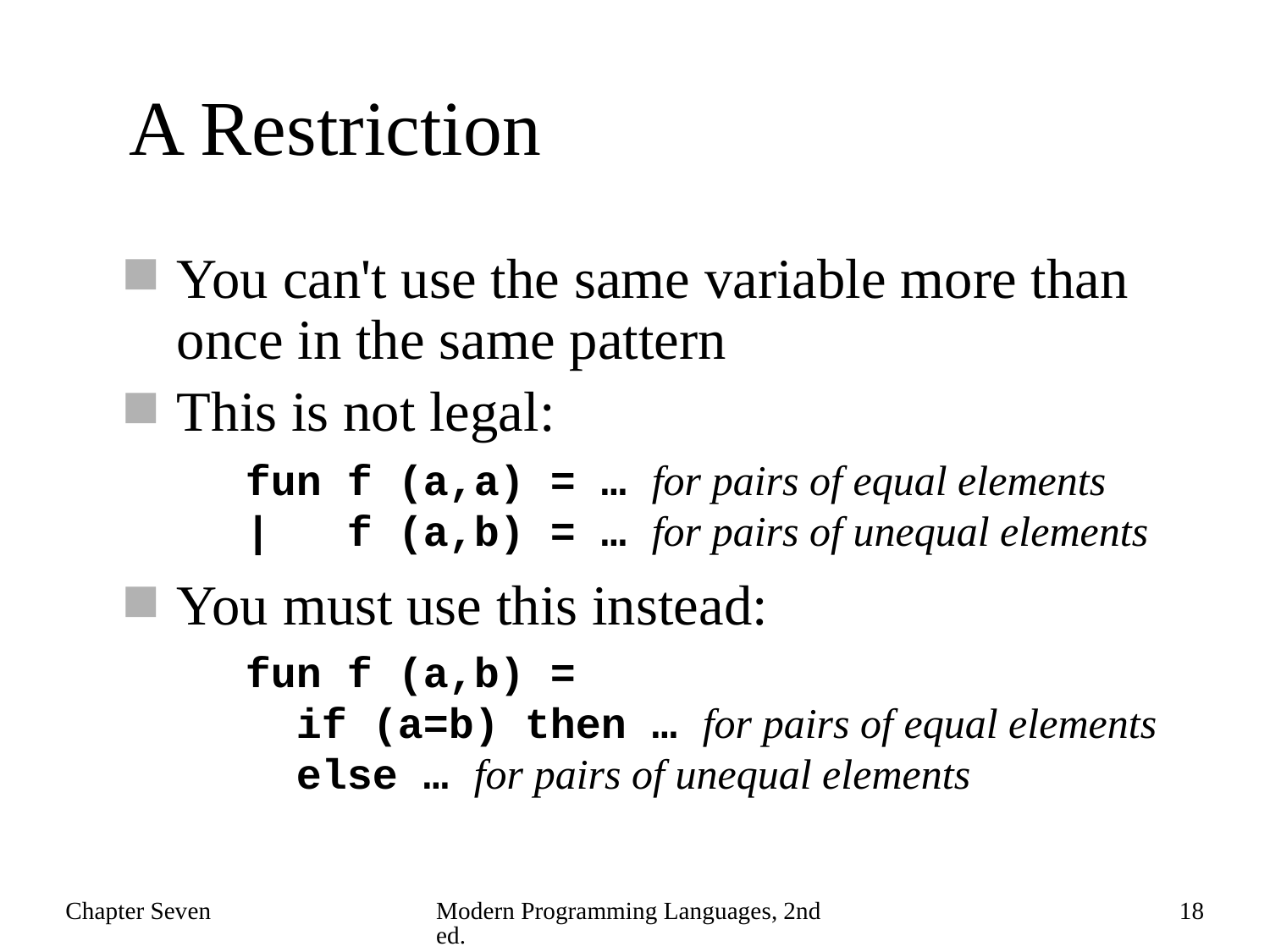

# A Restriction
You can't use the same variable more than once in the same pattern
This is not legal:
You must use this instead:
fun f (a,a) = … for pairs of equal elements
|   f (a,b) = … for pairs of unequal elements
fun f (a,b) =
  if (a=b) then … for pairs of equal elements
  else … for pairs of unequal elements
Chapter Seven
Modern Programming Languages, 2nd ed.
18